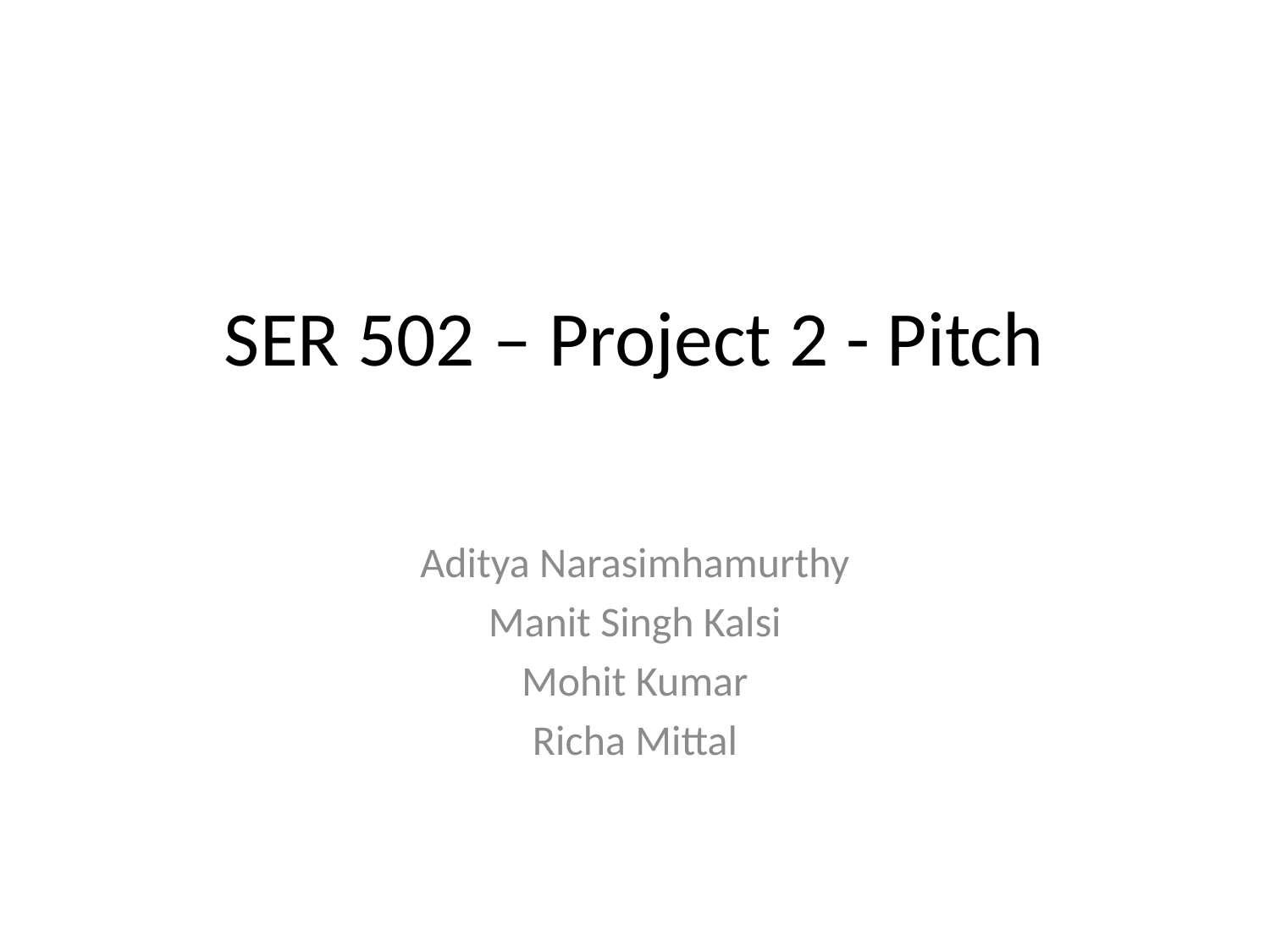

# SER 502 – Project 2 - Pitch
Aditya Narasimhamurthy
Manit Singh Kalsi
Mohit Kumar
Richa Mittal